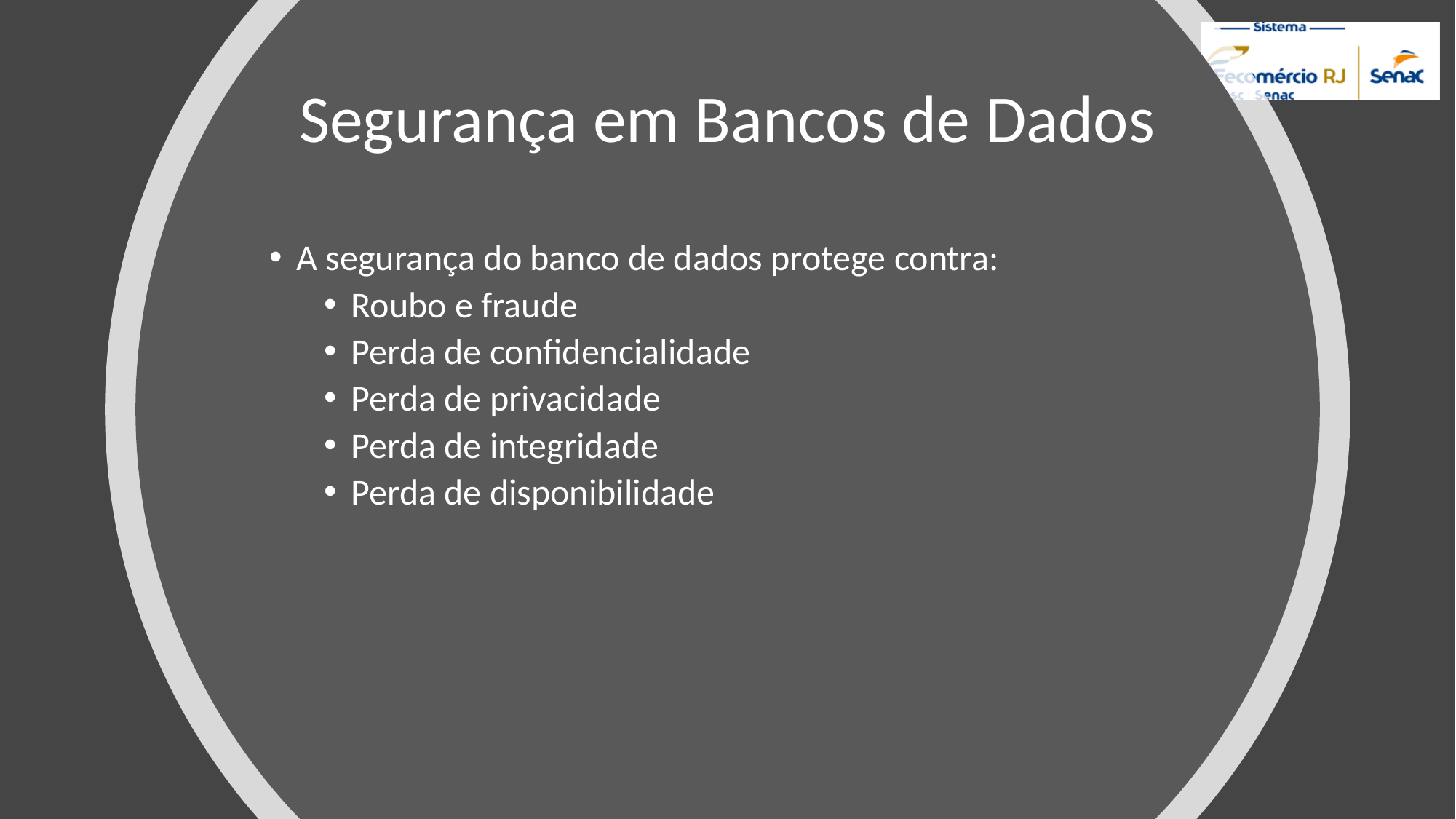

# Segurança em Bancos de Dados
A segurança do banco de dados protege contra:
Roubo e fraude
Perda de confidencialidade
Perda de privacidade
Perda de integridade
Perda de disponibilidade